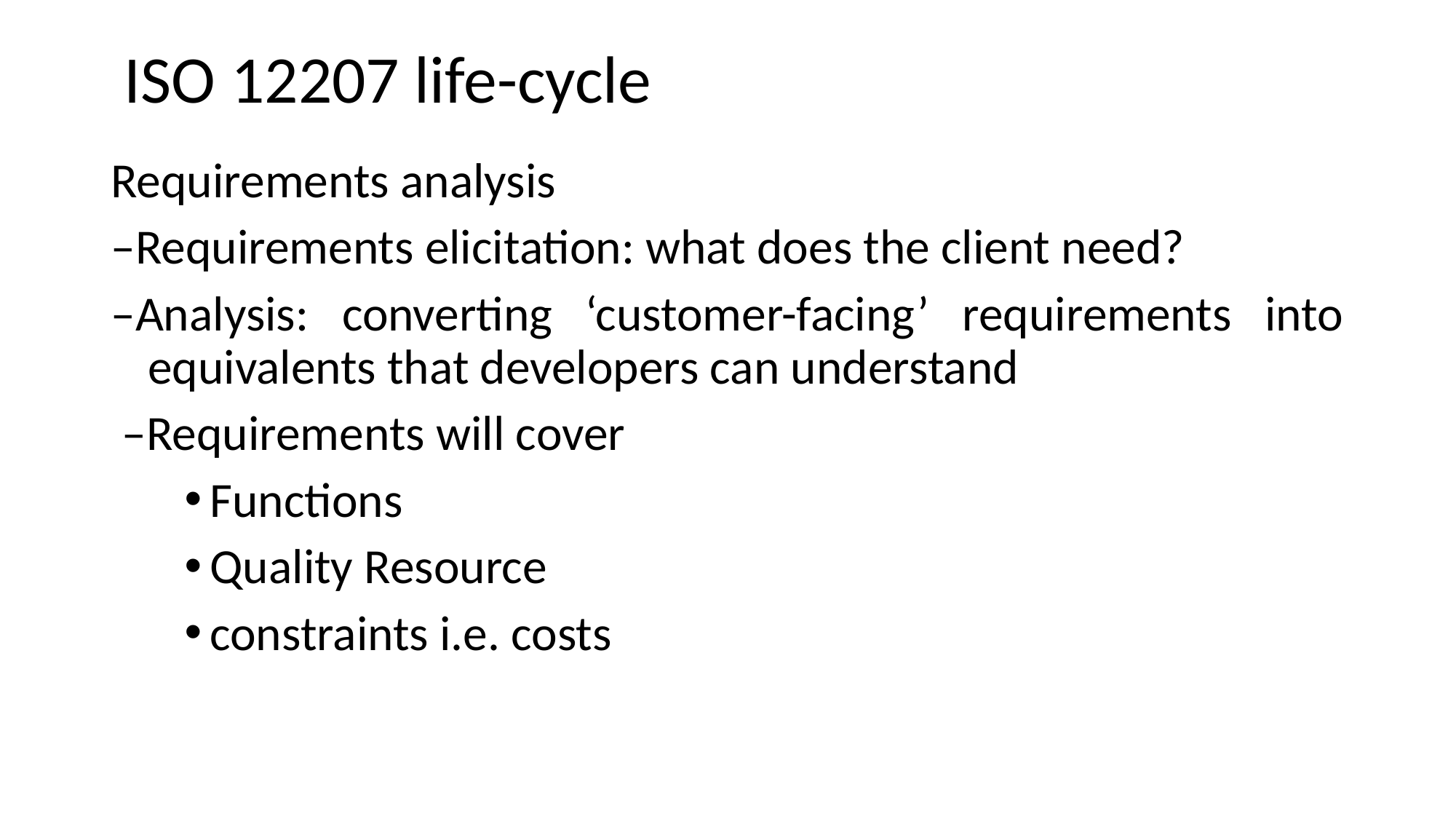

# ISO 12207 life-cycle
Requirements analysis
–Requirements elicitation: what does the client need?
–Analysis: converting ‘customer-facing’ requirements into equivalents that developers can understand
 –Requirements will cover
Functions
Quality Resource
constraints i.e. costs